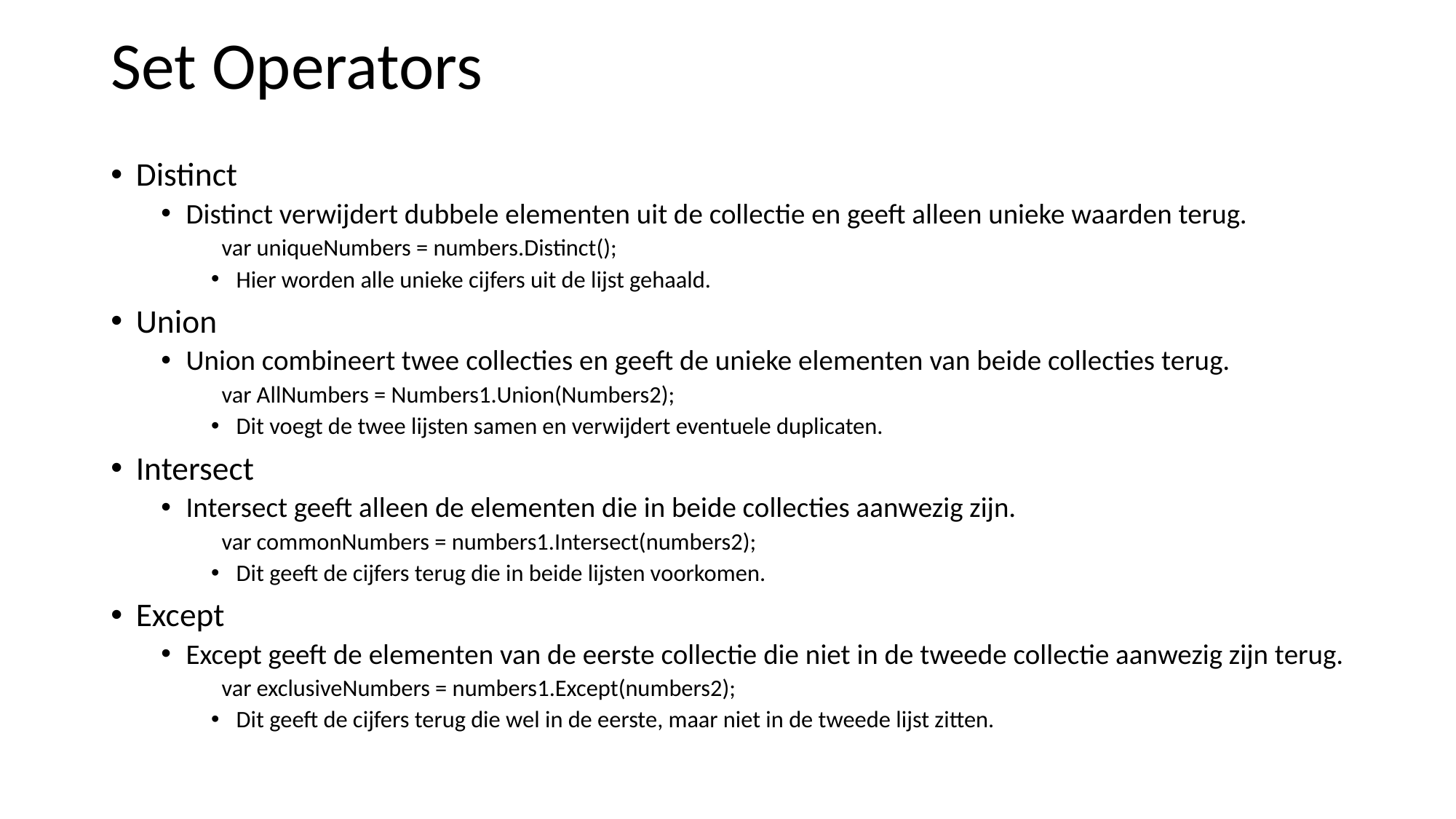

# Set Operators
Distinct
Distinct verwijdert dubbele elementen uit de collectie en geeft alleen unieke waarden terug.
  var uniqueNumbers = numbers.Distinct();
Hier worden alle unieke cijfers uit de lijst gehaald.
Union
Union combineert twee collecties en geeft de unieke elementen van beide collecties terug.
  var AllNumbers = Numbers1.Union(Numbers2);
Dit voegt de twee lijsten samen en verwijdert eventuele duplicaten.
Intersect
Intersect geeft alleen de elementen die in beide collecties aanwezig zijn.
  var commonNumbers = numbers1.Intersect(numbers2);
Dit geeft de cijfers terug die in beide lijsten voorkomen.
Except
Except geeft de elementen van de eerste collectie die niet in de tweede collectie aanwezig zijn terug.
  var exclusiveNumbers = numbers1.Except(numbers2);
Dit geeft de cijfers terug die wel in de eerste, maar niet in de tweede lijst zitten.